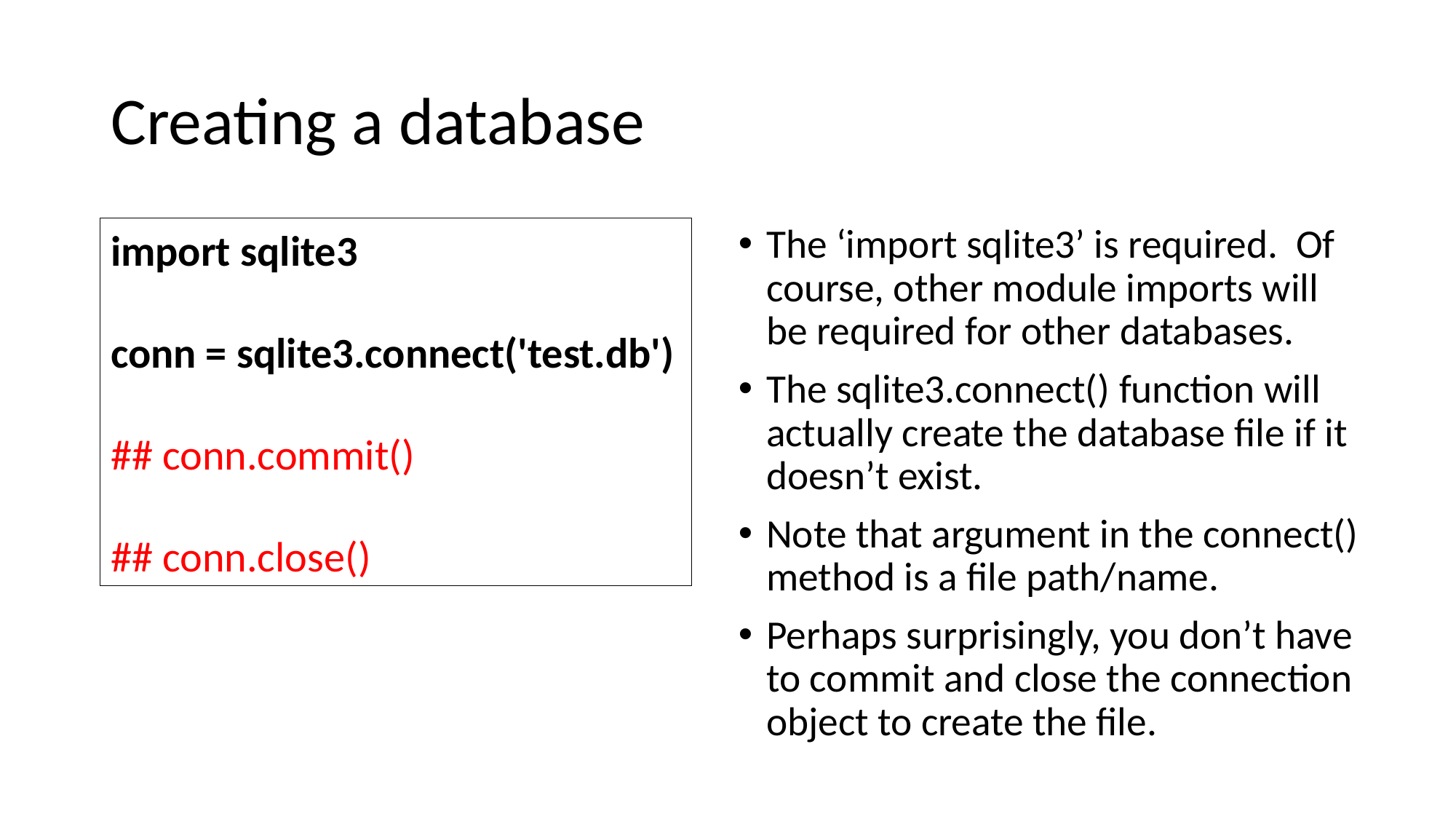

# Creating a database
import sqlite3

conn = sqlite3.connect('test.db')

## conn.commit()

## conn.close()
The ‘import sqlite3’ is required.  Of course, other module imports will be required for other databases.
The sqlite3.connect() function will actually create the database file if it doesn’t exist.
Note that argument in the connect() method is a file path/name.
Perhaps surprisingly, you don’t have to commit and close the connection object to create the file.